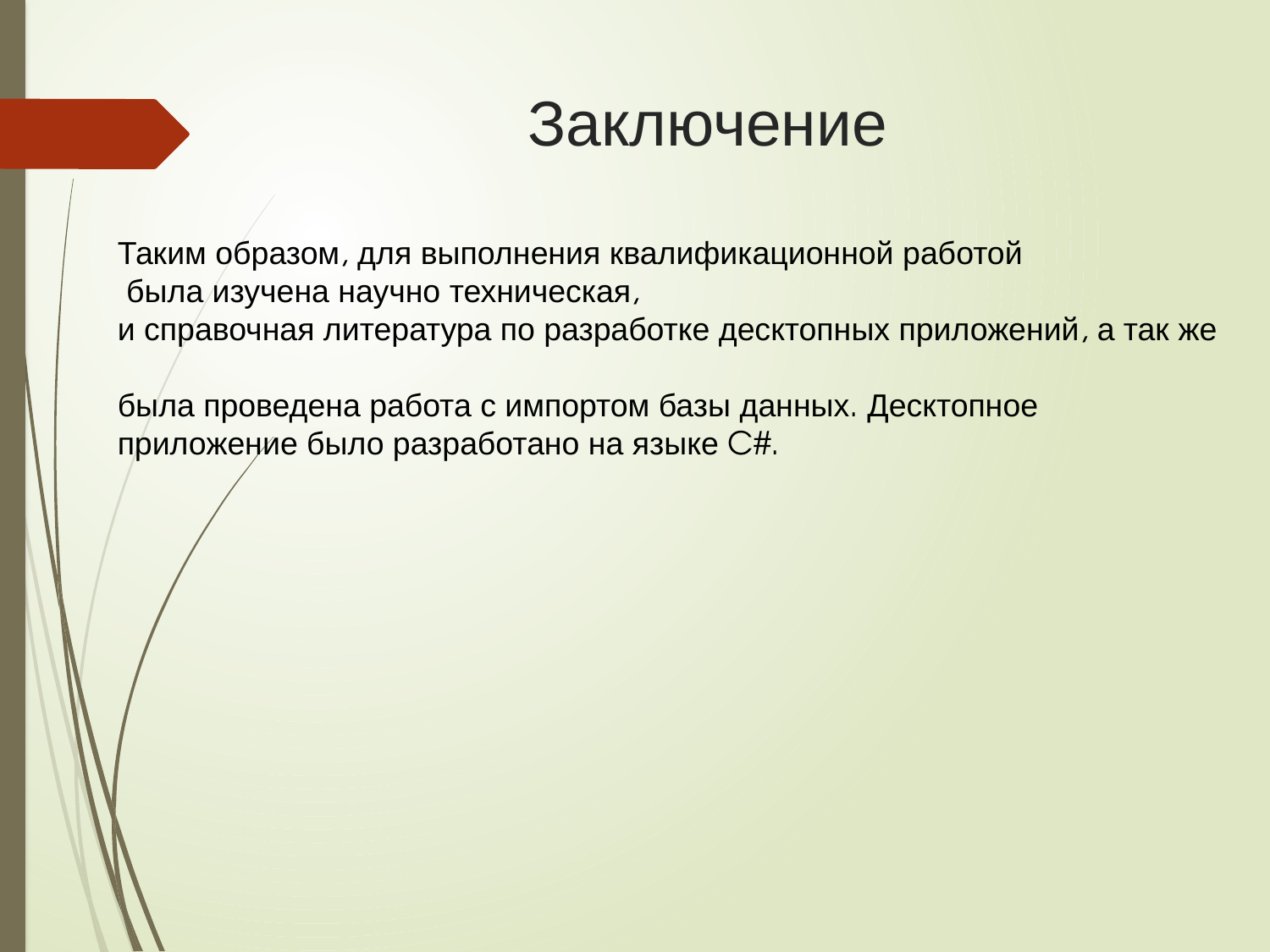

# Заключение
Таким образом, для выполнения квалификационной работой
 была изучена научно техническая,
и справочная литература по разработке десктопных приложений, а так же
была проведена работа с импортом базы данных. Десктопное приложение было разработано на языке C#.